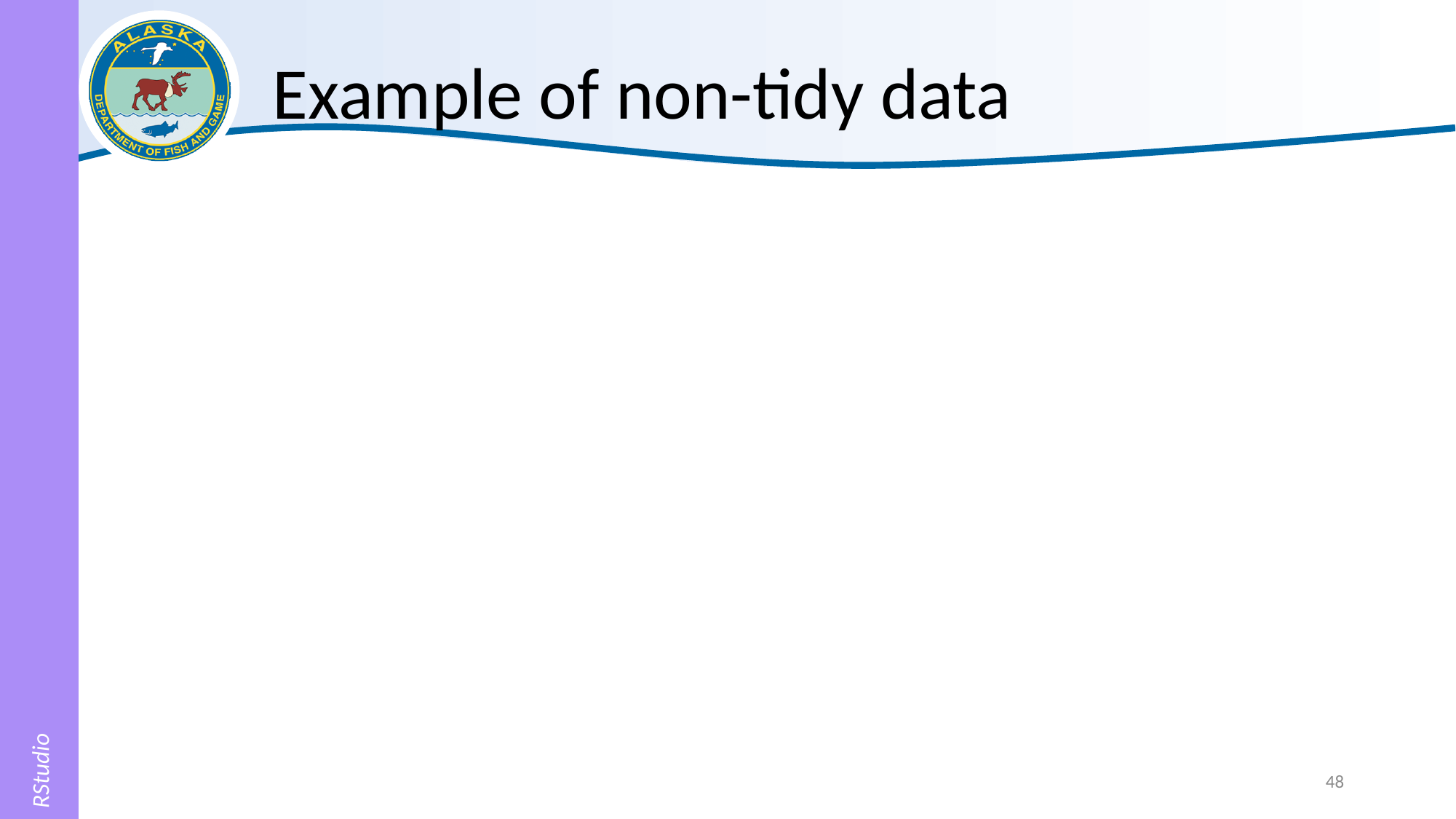

# Example of non-tidy data

RStudio
48